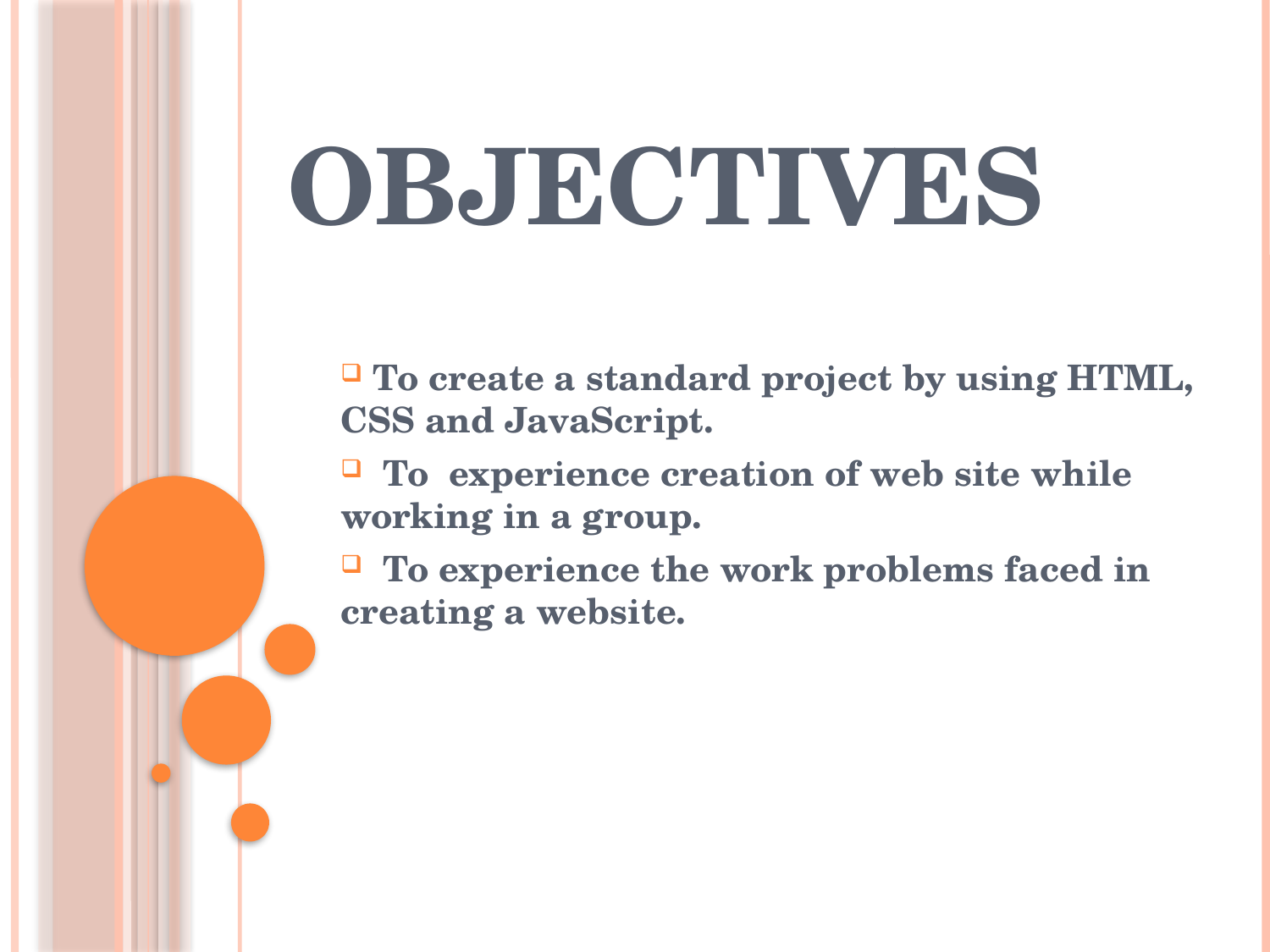

# Objectives

 To create a standard project by using HTML, CSS and JavaScript.
  To  experience creation of web site while working in a group.
  To experience the work problems faced in creating a website.